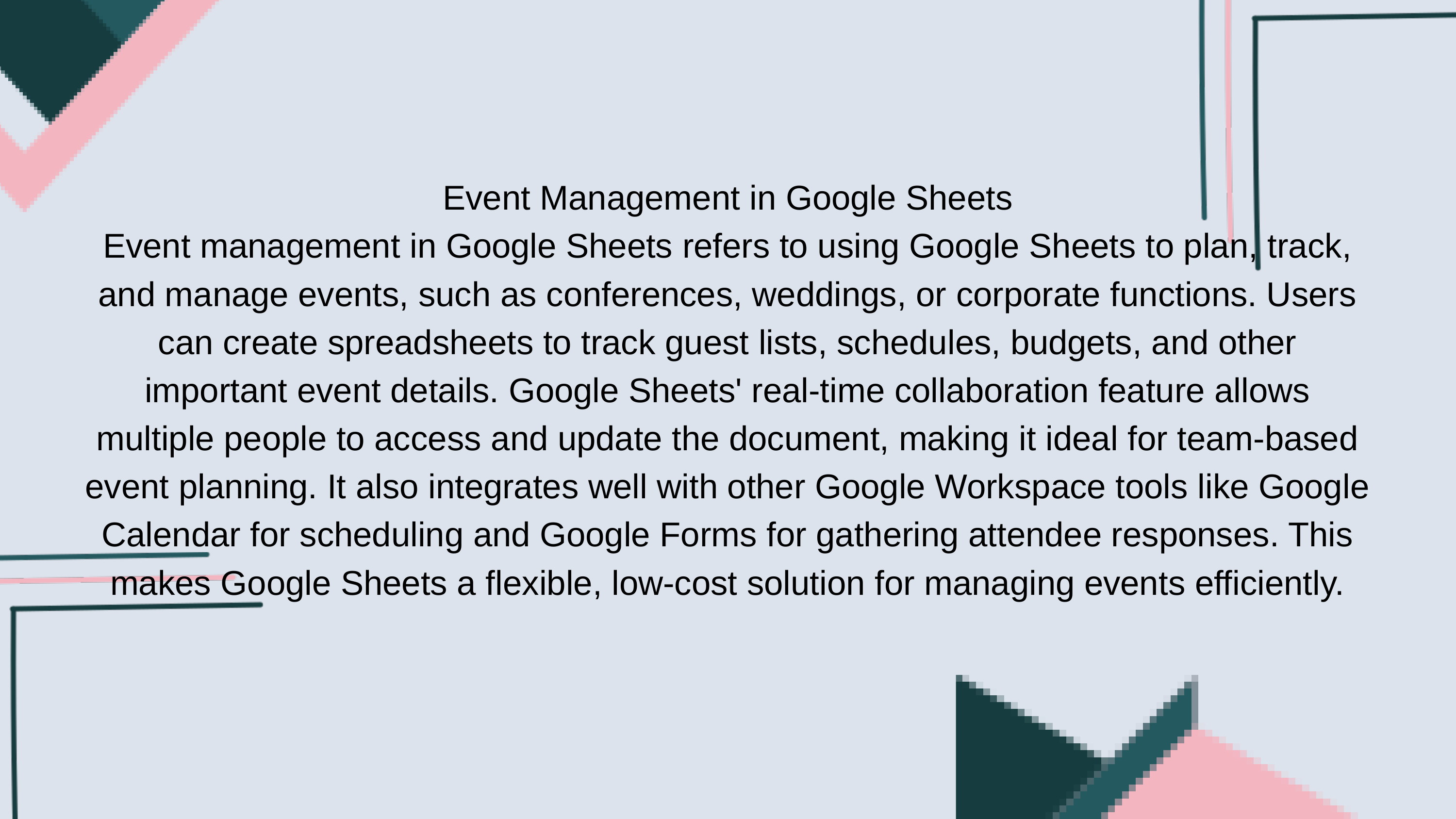

Event Management in Google Sheets
Event management in Google Sheets refers to using Google Sheets to plan, track, and manage events, such as conferences, weddings, or corporate functions. Users can create spreadsheets to track guest lists, schedules, budgets, and other important event details. Google Sheets' real-time collaboration feature allows multiple people to access and update the document, making it ideal for team-based event planning. It also integrates well with other Google Workspace tools like Google Calendar for scheduling and Google Forms for gathering attendee responses. This makes Google Sheets a flexible, low-cost solution for managing events efficiently.